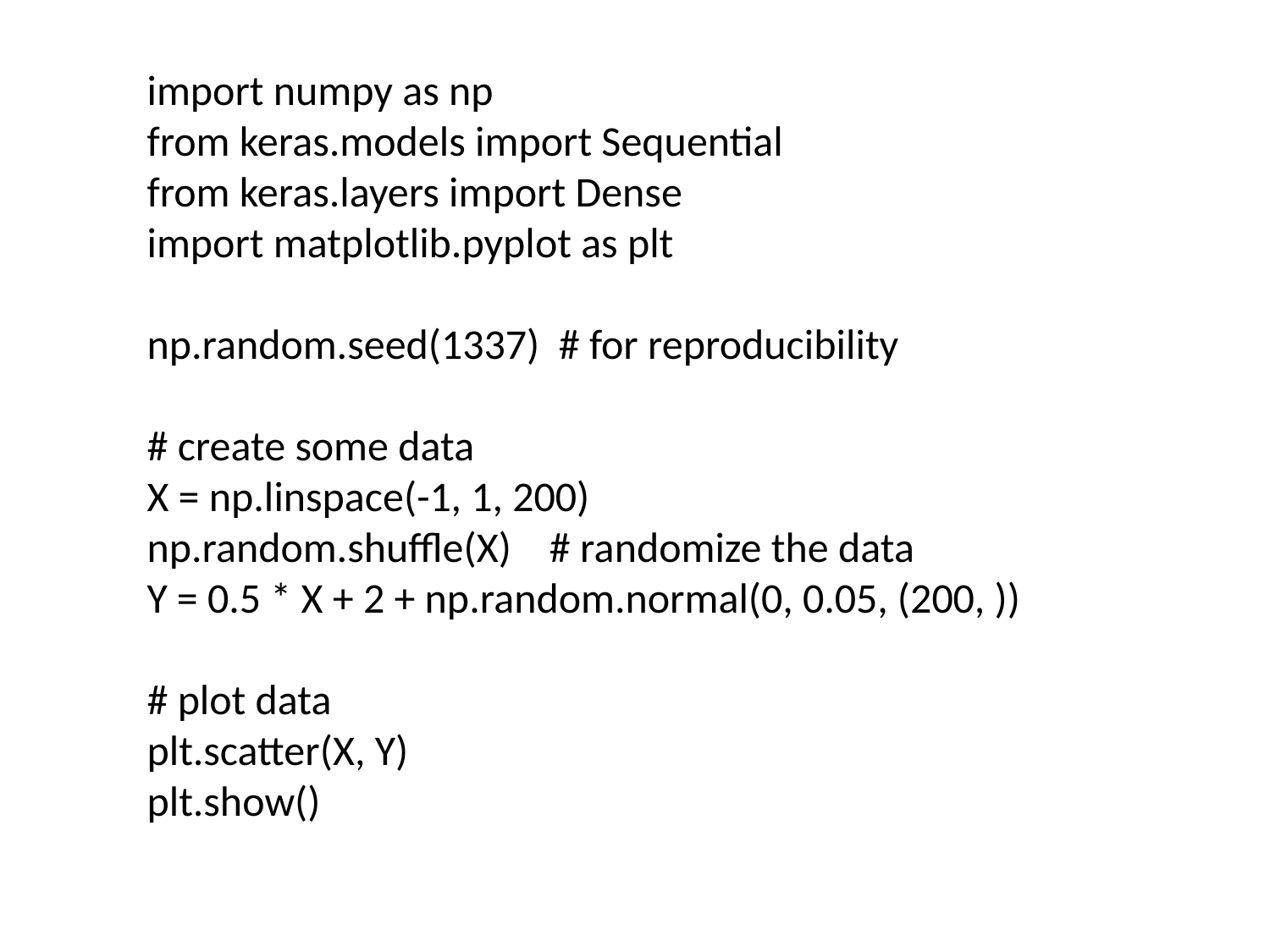

import numpy as np
from keras.models import Sequential
from keras.layers import Dense
import matplotlib.pyplot as plt

np.random.seed(1337)  # for reproducibility

# create some data
X = np.linspace(-1, 1, 200)
np.random.shuffle(X)    # randomize the data
Y = 0.5 * X + 2 + np.random.normal(0, 0.05, (200, ))

# plot data
plt.scatter(X, Y)
plt.show()